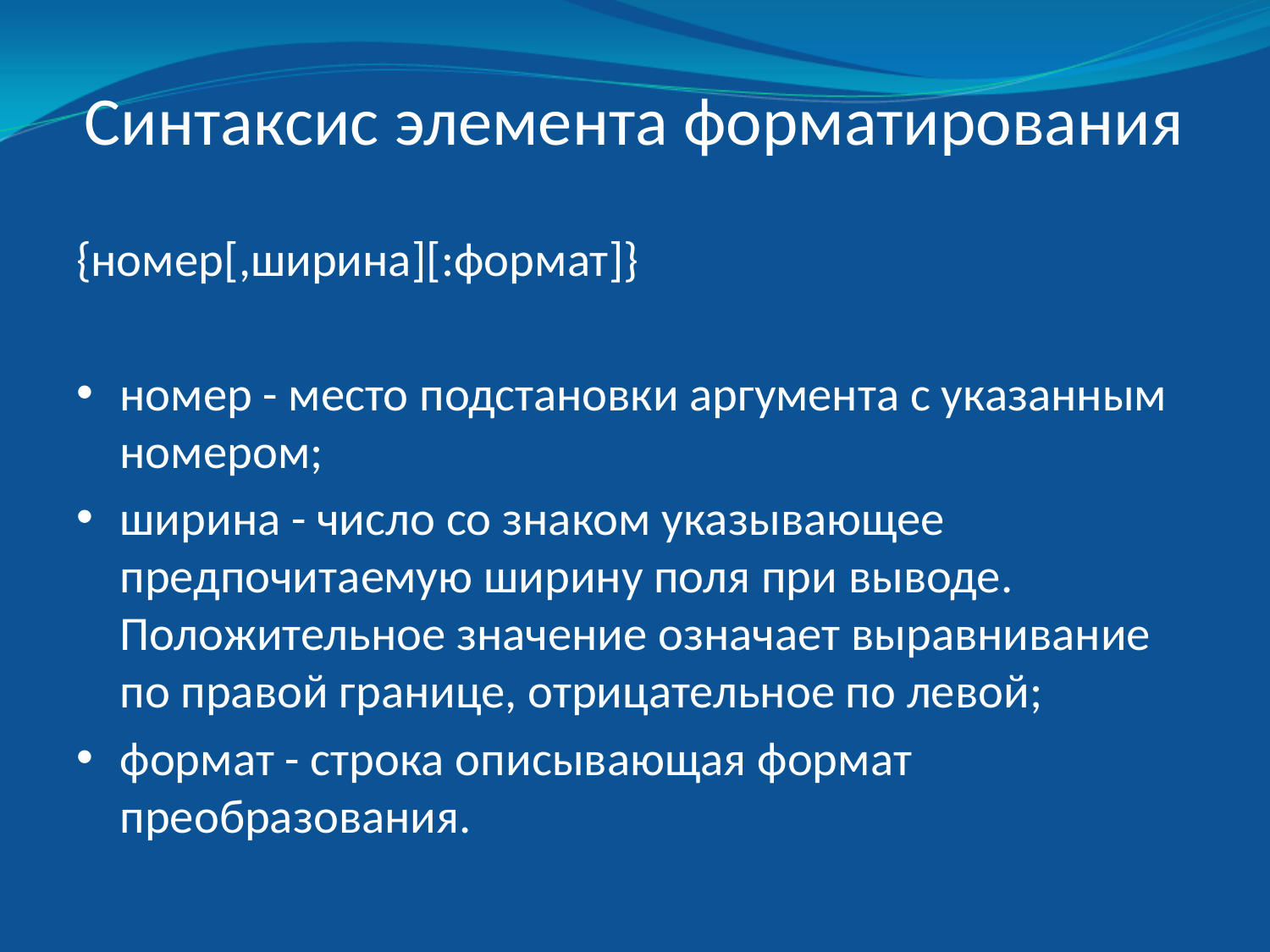

# Синтаксис элемента форматирования
{номер[,ширина][:формат]}

номер - место подстановки аргумента с указанным номером;
ширина - число со знаком указывающее предпочитаемую ширину поля при выводе. Положительное значение означает выравнивание по правой границе, отрицательное по левой;
формат - строка описывающая формат преобразования.